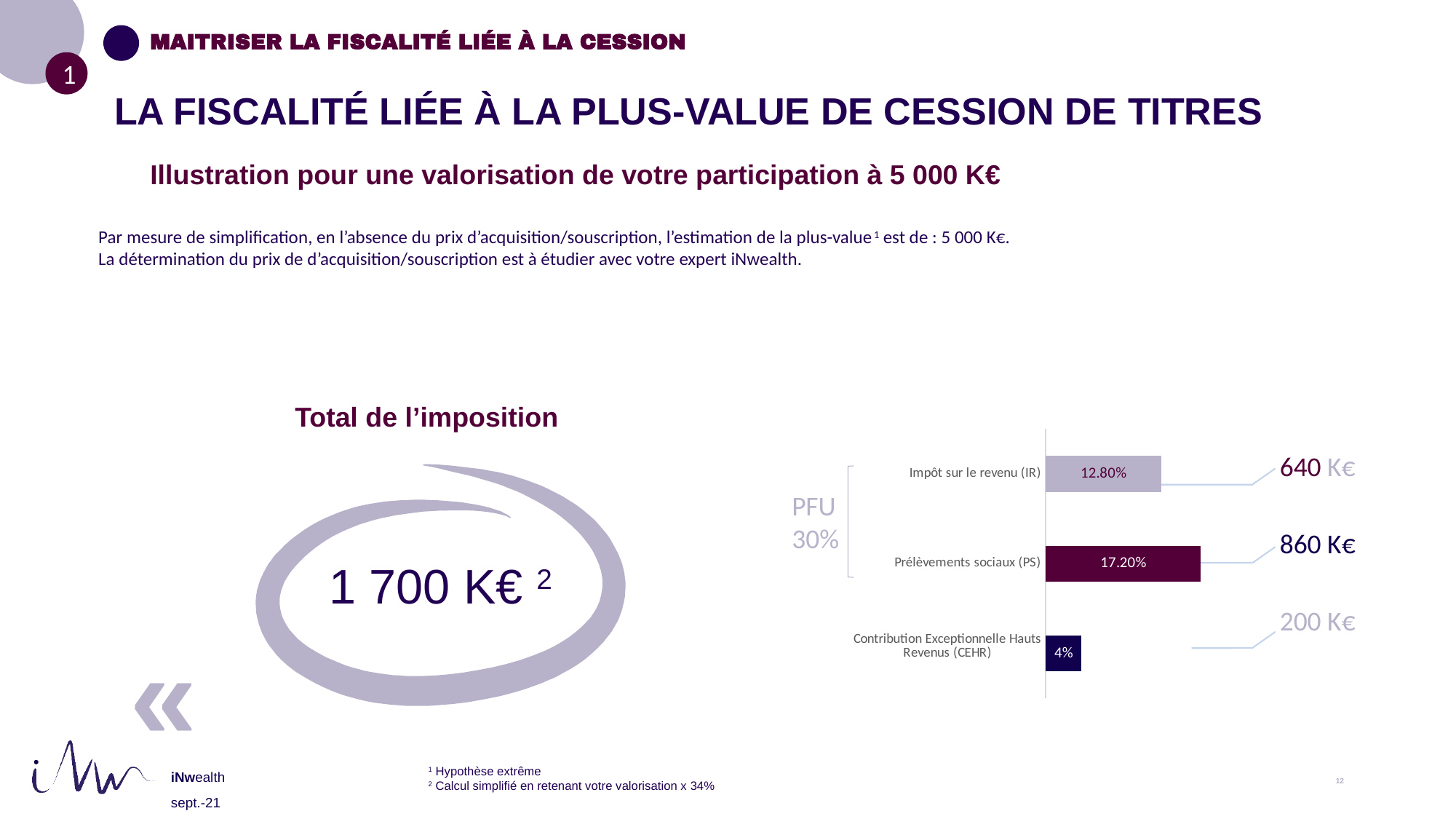

MAITRISER LA FISCALITÉ LIÉE À LA CESSION
# LA FISCALITÉ LIÉE À LA PLUS-VALUE DE CESSION DE TITRES
Illustration pour une valorisation de votre participation à 5 000 K€
Par mesure de simplification, en l’absence du prix d’acquisition/souscription, l’estimation de la plus-value1 est de : 5 000 K€.
La détermination du prix de d’acquisition/souscription est à étudier avec votre expert iNwealth.
Total de l’imposition

### Chart

| Category | Series 1 | Series 2 |
|---|---|---|
| Contribution Exceptionnelle Hauts Revenus (CEHR)
 | 0.04 | None |
| Prélèvements sociaux (PS) | 0.172 | None |
| Impôt sur le revenu (IR) | 0.128 | None |
640 K€

PFU 30%
860 K€
«
1 700 K€ 2
200 K€
1 Hypothèse extrême
2 Calcul simplifié en retenant votre valorisation x 34%